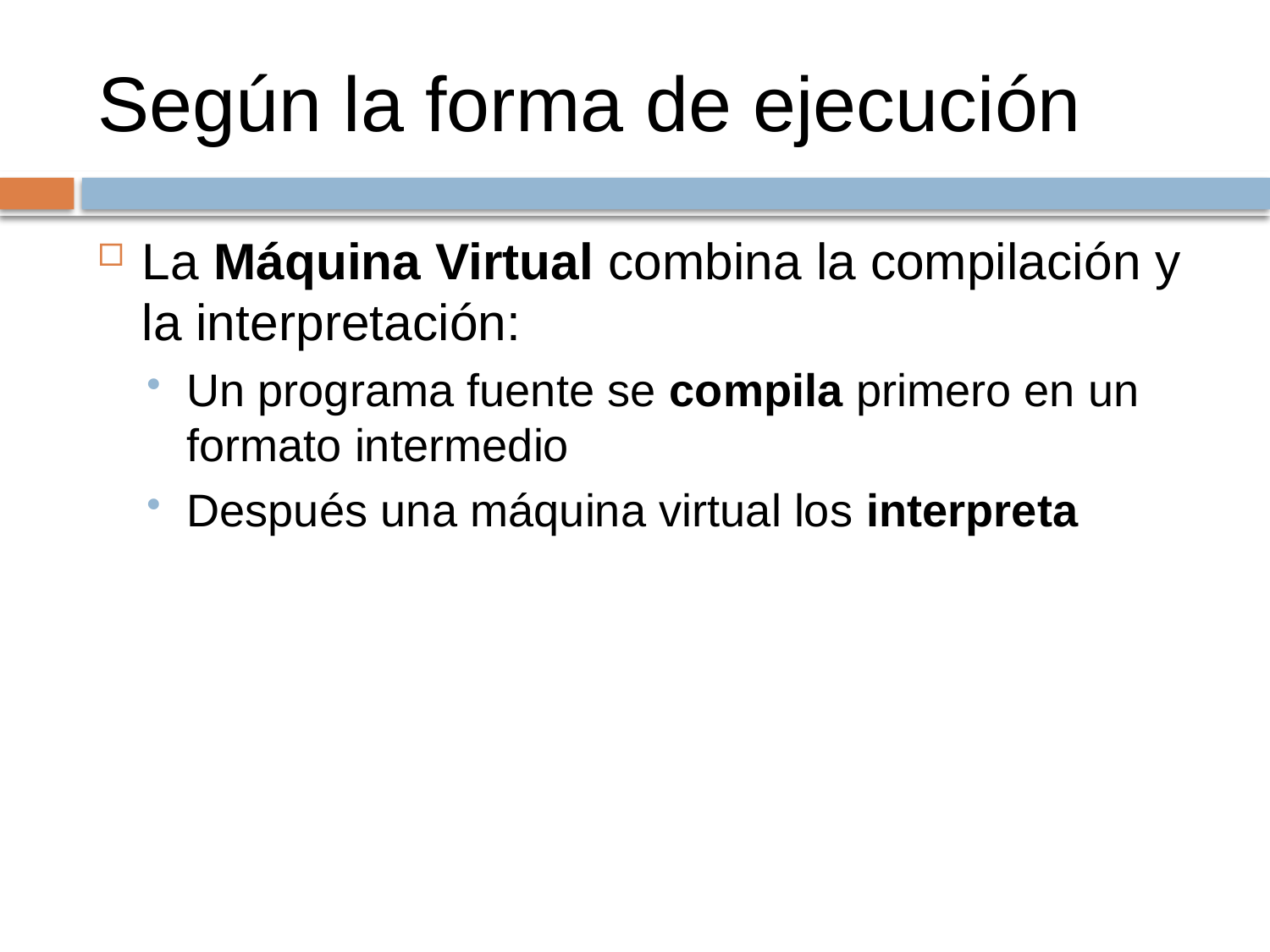

# Según la forma de ejecución
La Máquina Virtual combina la compilación y la interpretación:
Un programa fuente se compila primero en un formato intermedio
Después una máquina virtual los interpreta